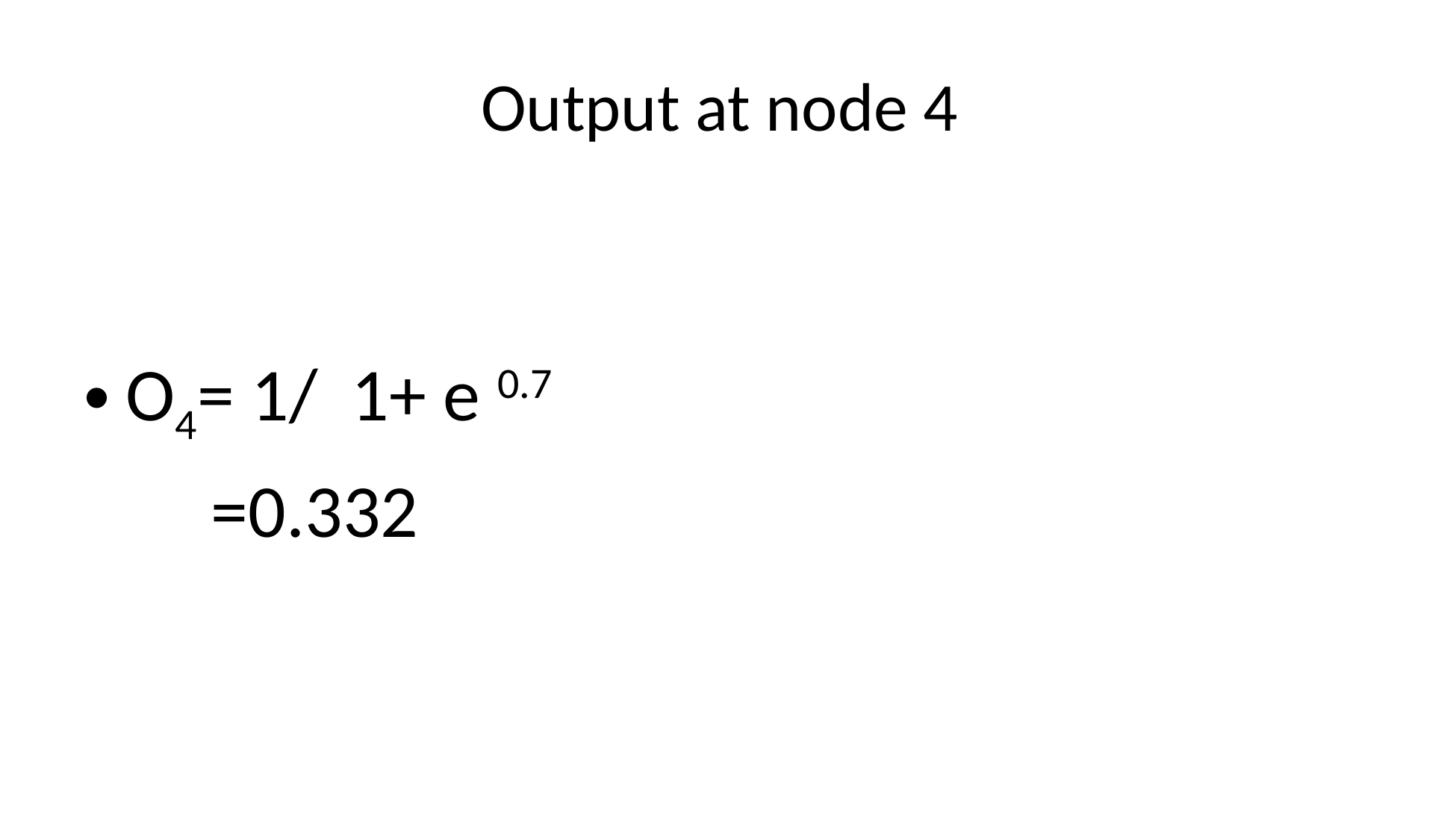

# Output at node 4

O4= 1/  1+ e 0.7
        =0.332